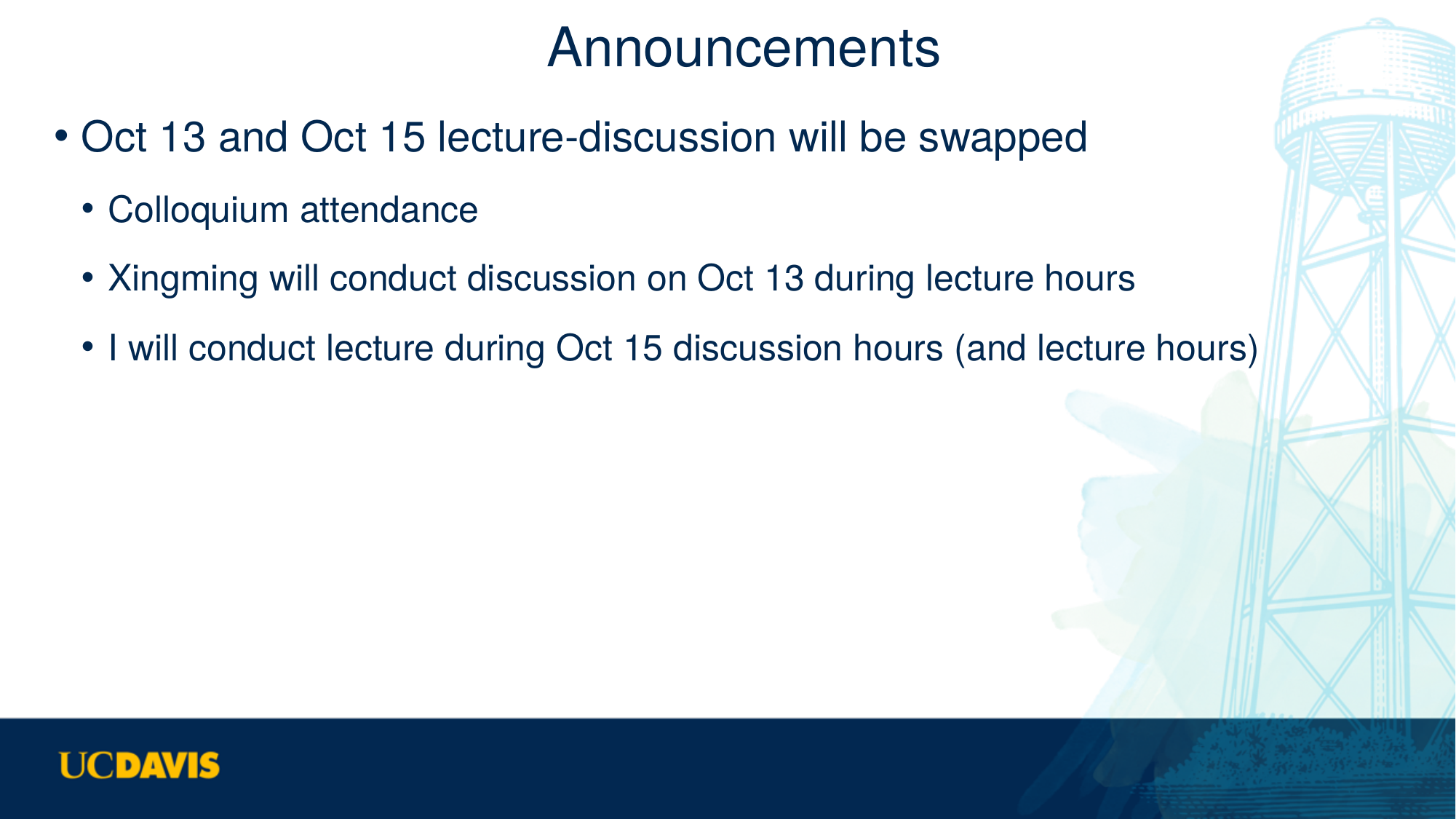

# Announcements
Oct 13 and Oct 15 lecture-discussion will be swapped
Colloquium attendance
Xingming will conduct discussion on Oct 13 during lecture hours
I will conduct lecture during Oct 15 discussion hours (and lecture hours)